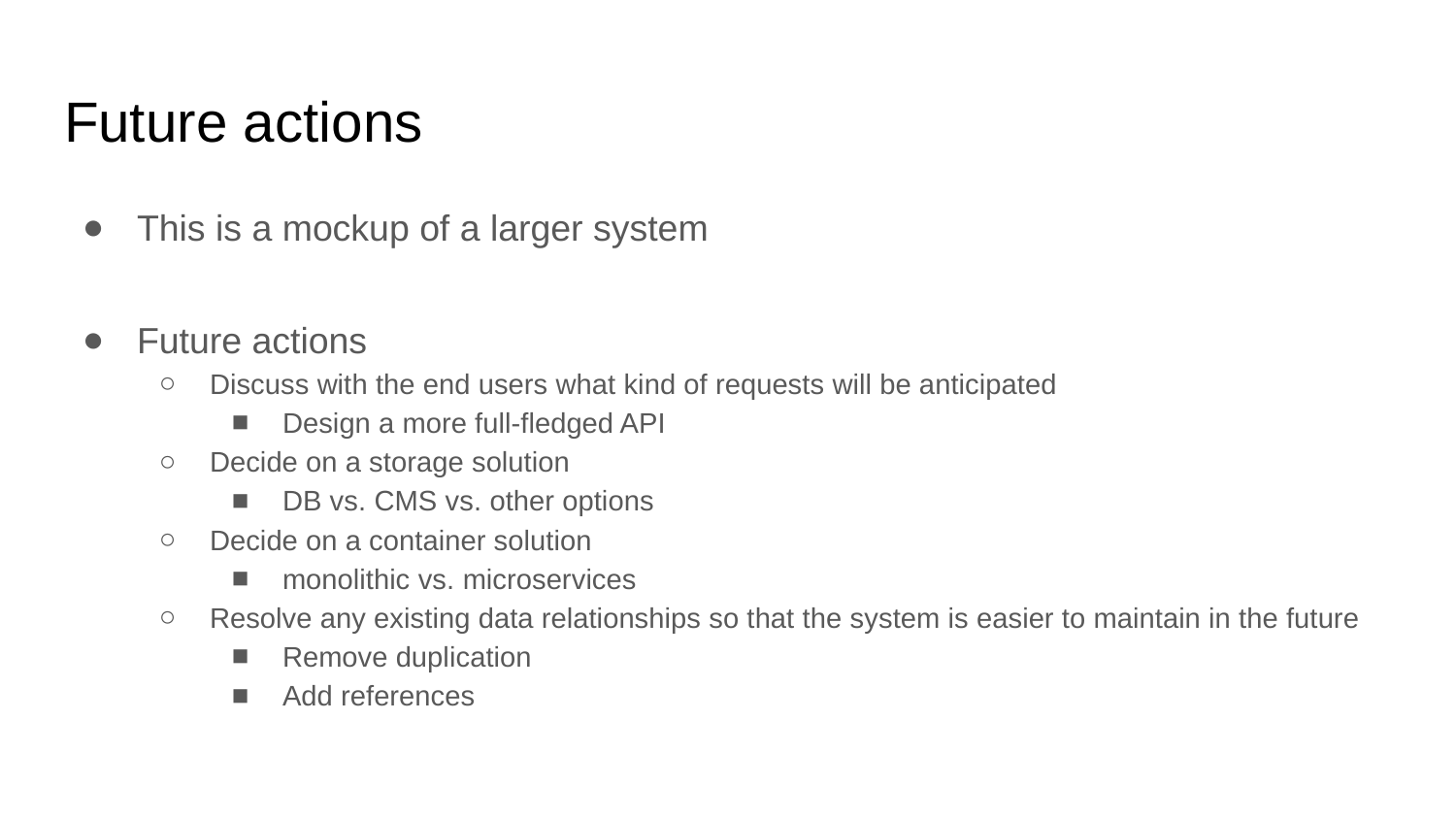

# Future actions
This is a mockup of a larger system

Future actions
Discuss with the end users what kind of requests will be anticipated
Design a more full-fledged API
Decide on a storage solution
DB vs. CMS vs. other options
Decide on a container solution
monolithic vs. microservices
Resolve any existing data relationships so that the system is easier to maintain in the future
Remove duplication
Add references